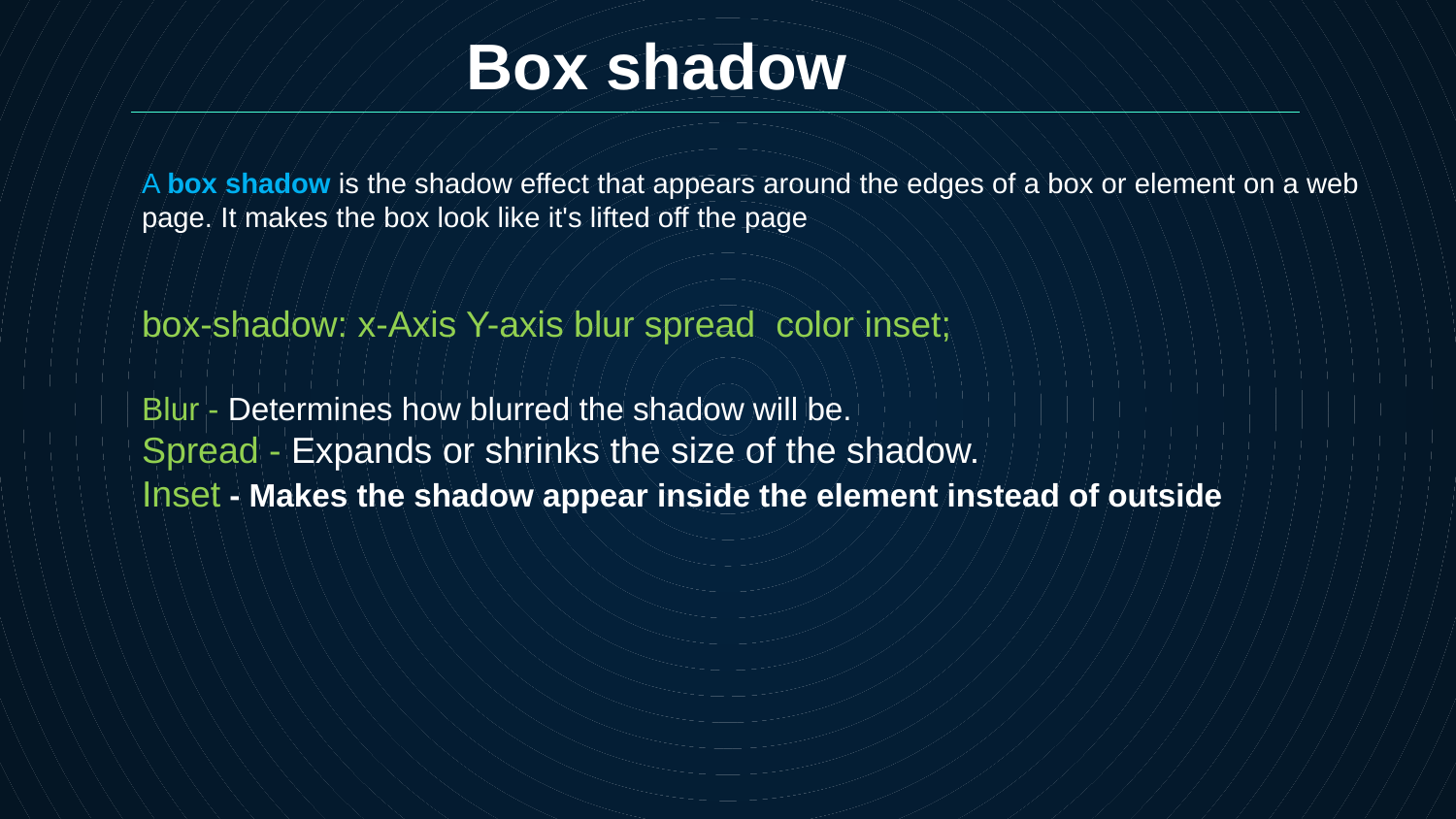

Box shadow
A box shadow is the shadow effect that appears around the edges of a box or element on a web page. It makes the box look like it's lifted off the page

box-shadow: x-Axis Y-axis blur spread  color inset;

Blur - Determines how blurred the shadow will be.
Spread - Expands or shrinks the size of the shadow.
Inset - Makes the shadow appear inside the element instead of outside